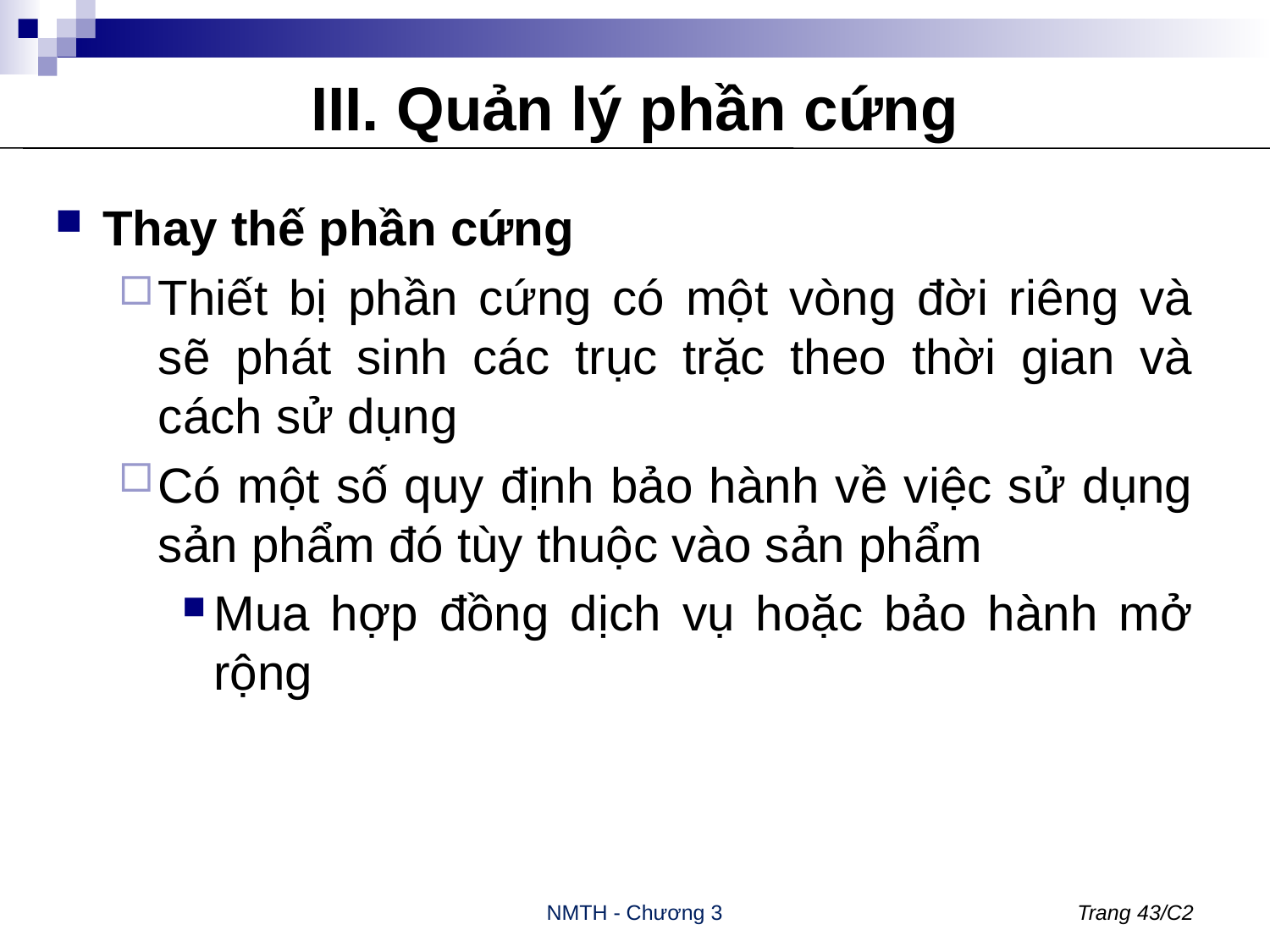

# III. Quản lý phần cứng
Thay thế phần cứng
Thiết bị phần cứng có một vòng đời riêng và sẽ phát sinh các trục trặc theo thời gian và cách sử dụng
Có một số quy định bảo hành về việc sử dụng sản phẩm đó tùy thuộc vào sản phẩm
Mua hợp đồng dịch vụ hoặc bảo hành mở rộng
NMTH - Chương 3
Trang 43/C2